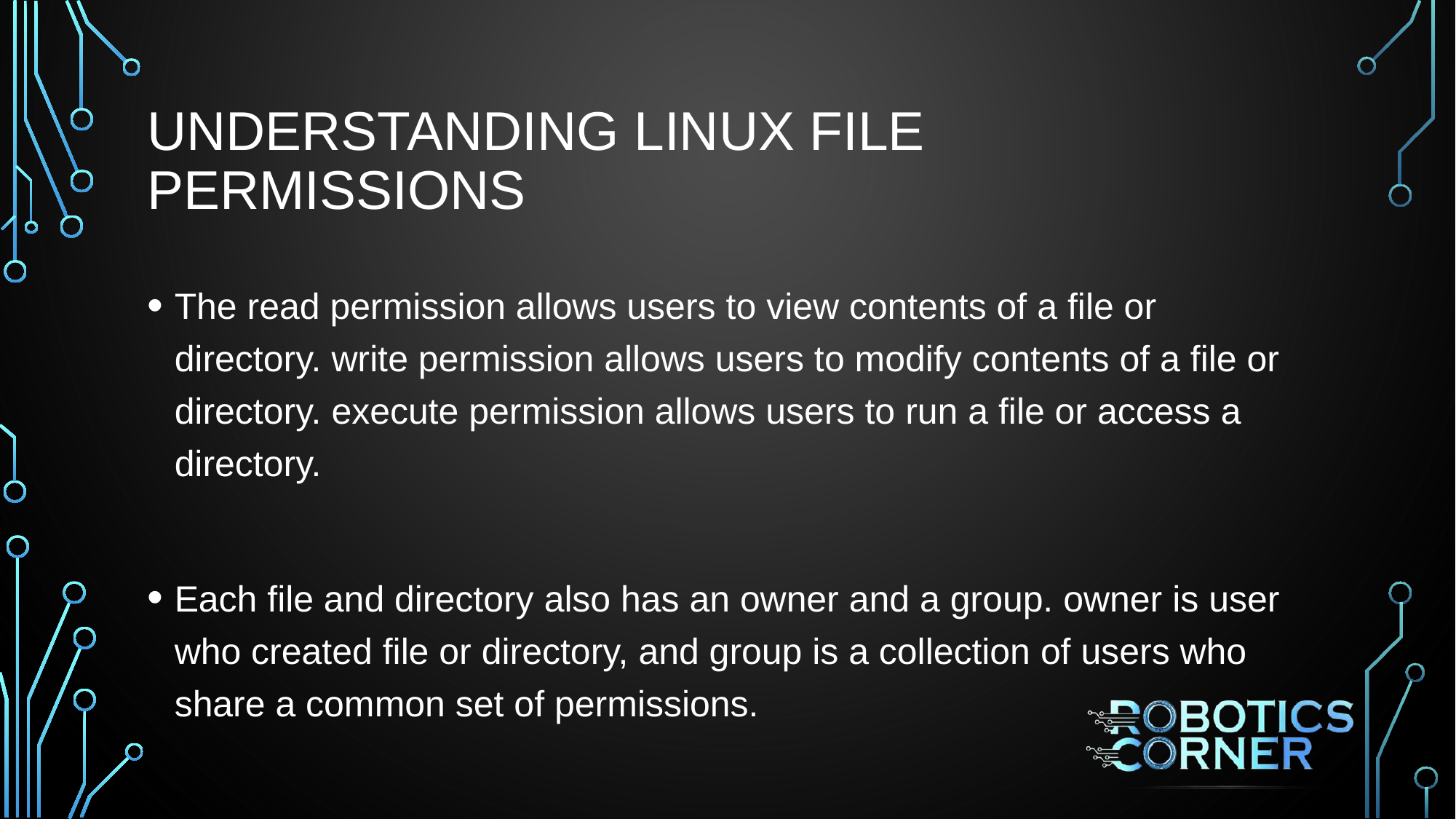

# Understanding Linux File Permissions
The read permission allows users to view contents of a file or directory. write permission allows users to modify contents of a file or directory. execute permission allows users to run a file or access a directory.

Each file and directory also has an owner and a group. owner is user who created file or directory, and group is a collection of users who share a common set of permissions.